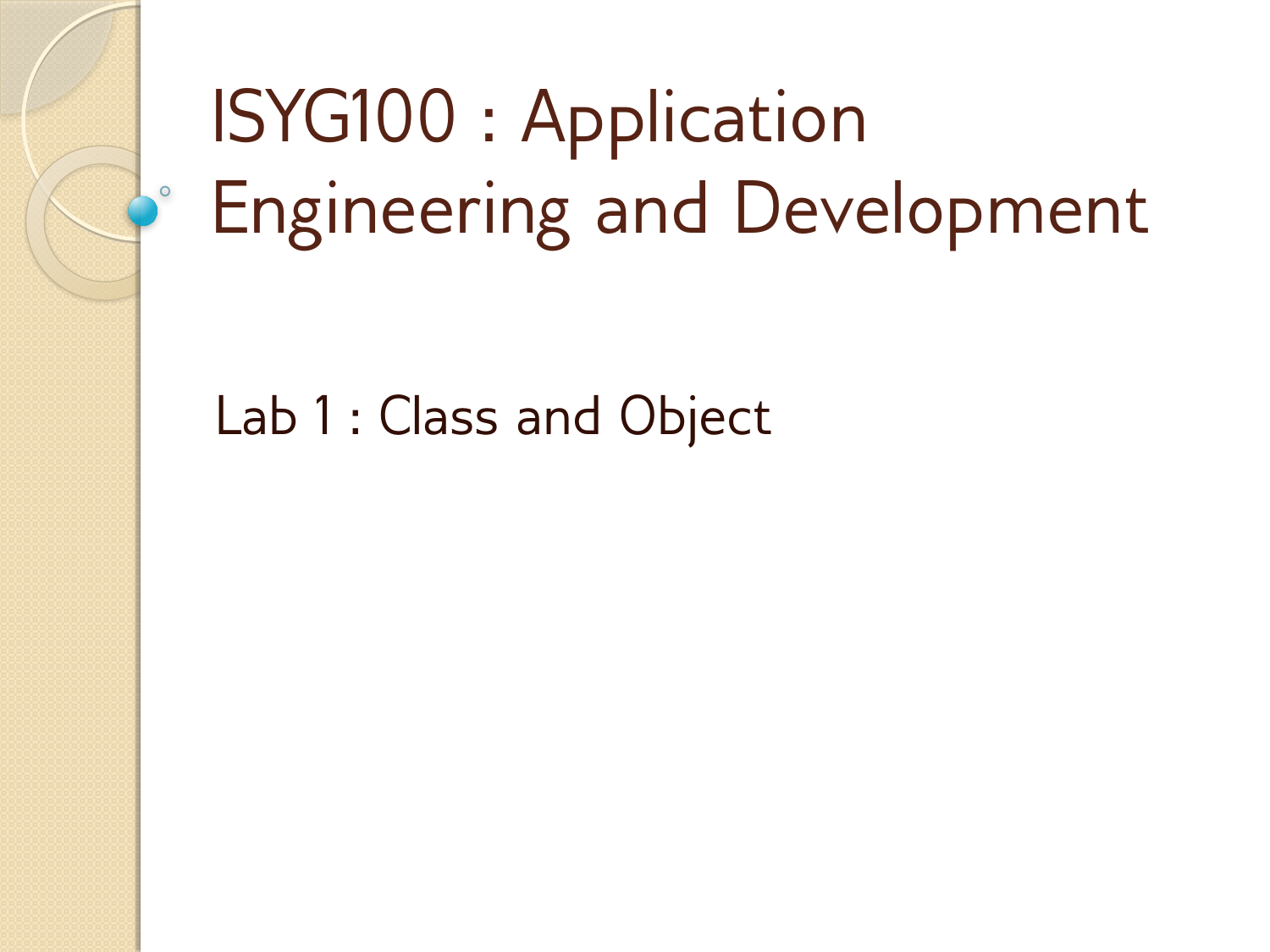

# ISYG100 : Application Engineering and Development
Lab 1 : Class and Object